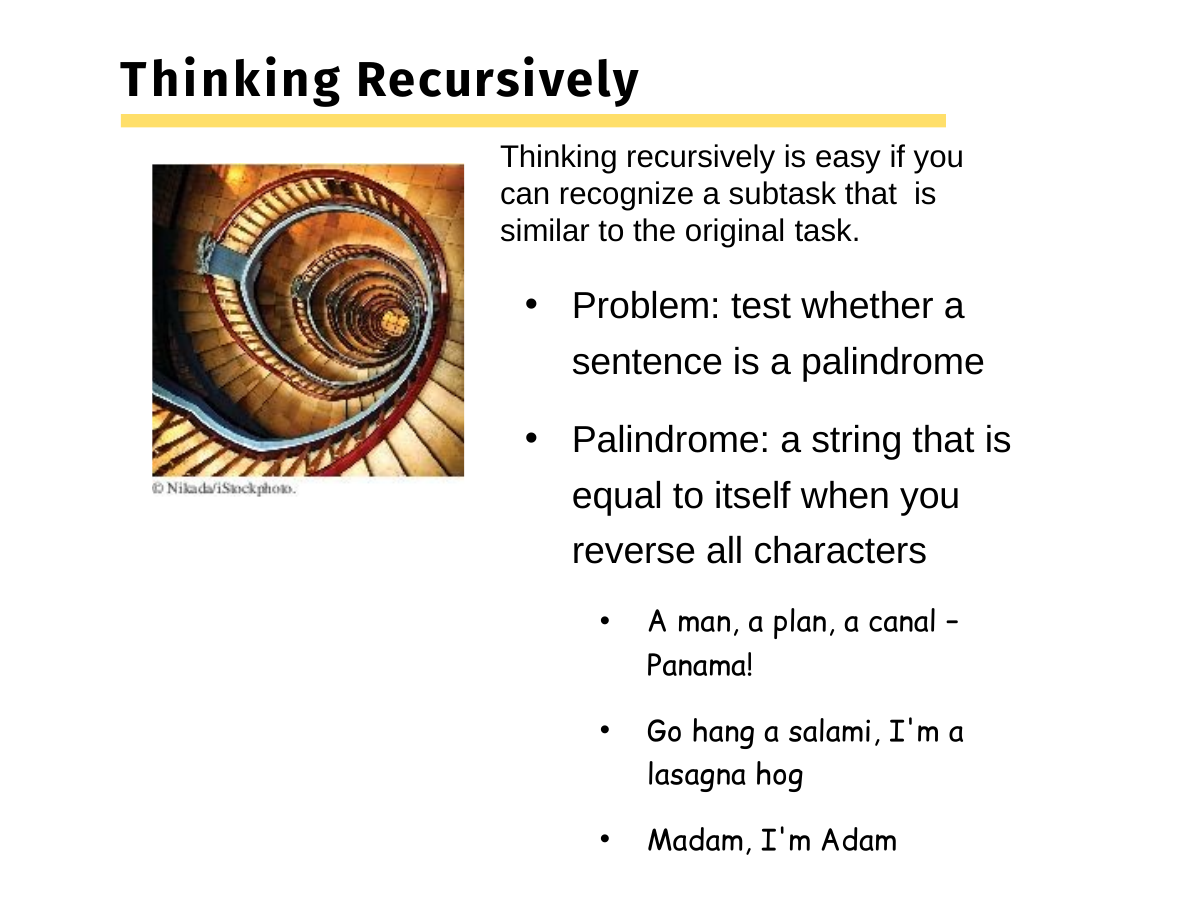

# Thinking Recursively

Thinking recursively is easy if you can recognize a subtask that  is similar to the original task.
Problem: test whether a sentence is a palindrome
Palindrome: a string that is equal to itself when you  reverse all characters
A man, a plan, a canal – Panama!
Go hang a salami, I'm a lasagna hog
Madam, I'm Adam